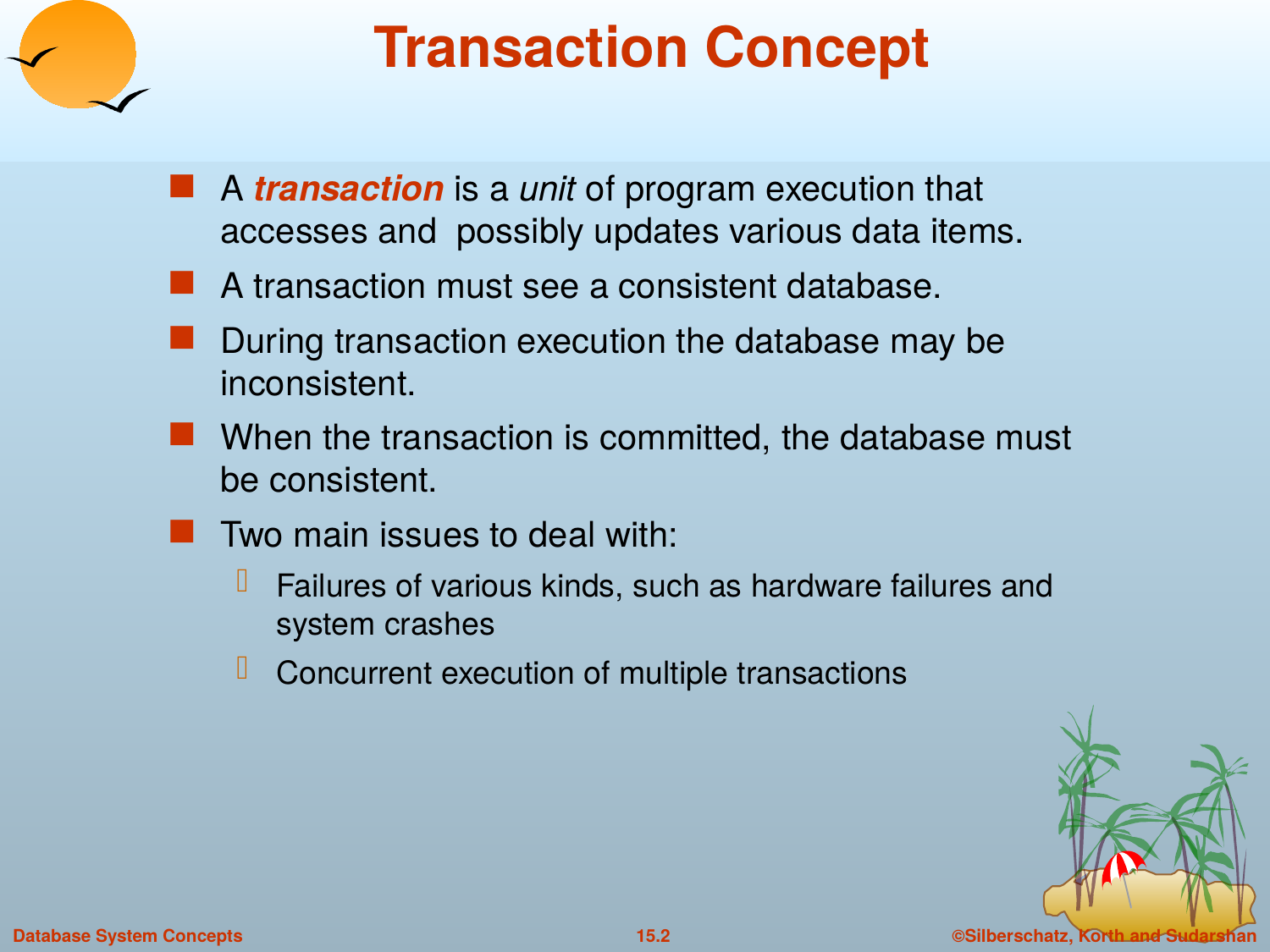

# Transaction Concept
A transaction is a unit of program execution that accesses and  possibly updates various data items.
A transaction must see a consistent database.
During transaction execution the database may be inconsistent.
When the transaction is committed, the database must be consistent.
Two main issues to deal with:
Failures of various kinds, such as hardware failures and system crashes
Concurrent execution of multiple transactions